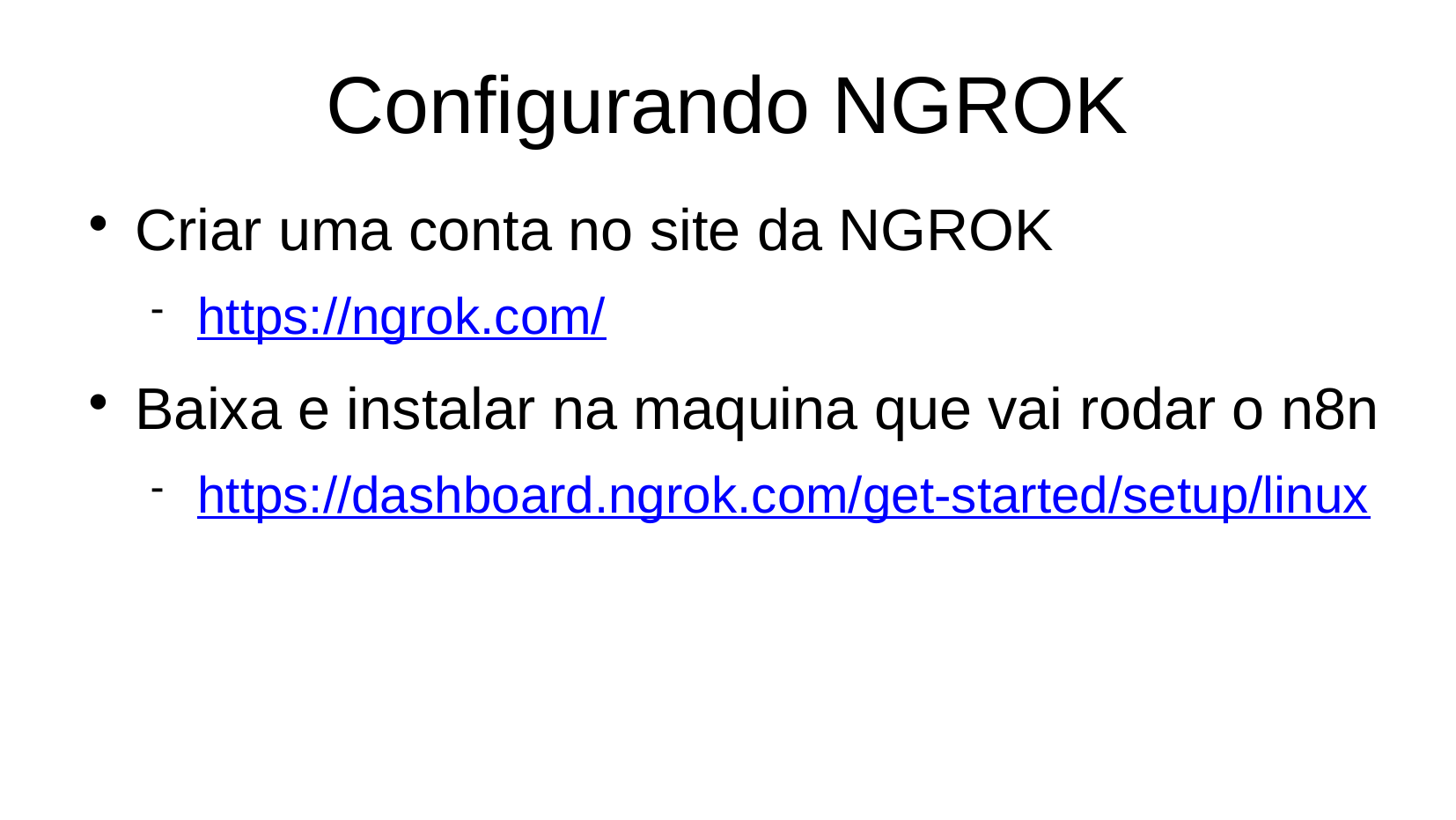

# Configurando NGROK
Criar uma conta no site da NGROK
https://ngrok.com/
Baixa e instalar na maquina que vai rodar o n8n
https://dashboard.ngrok.com/get-started/setup/linux